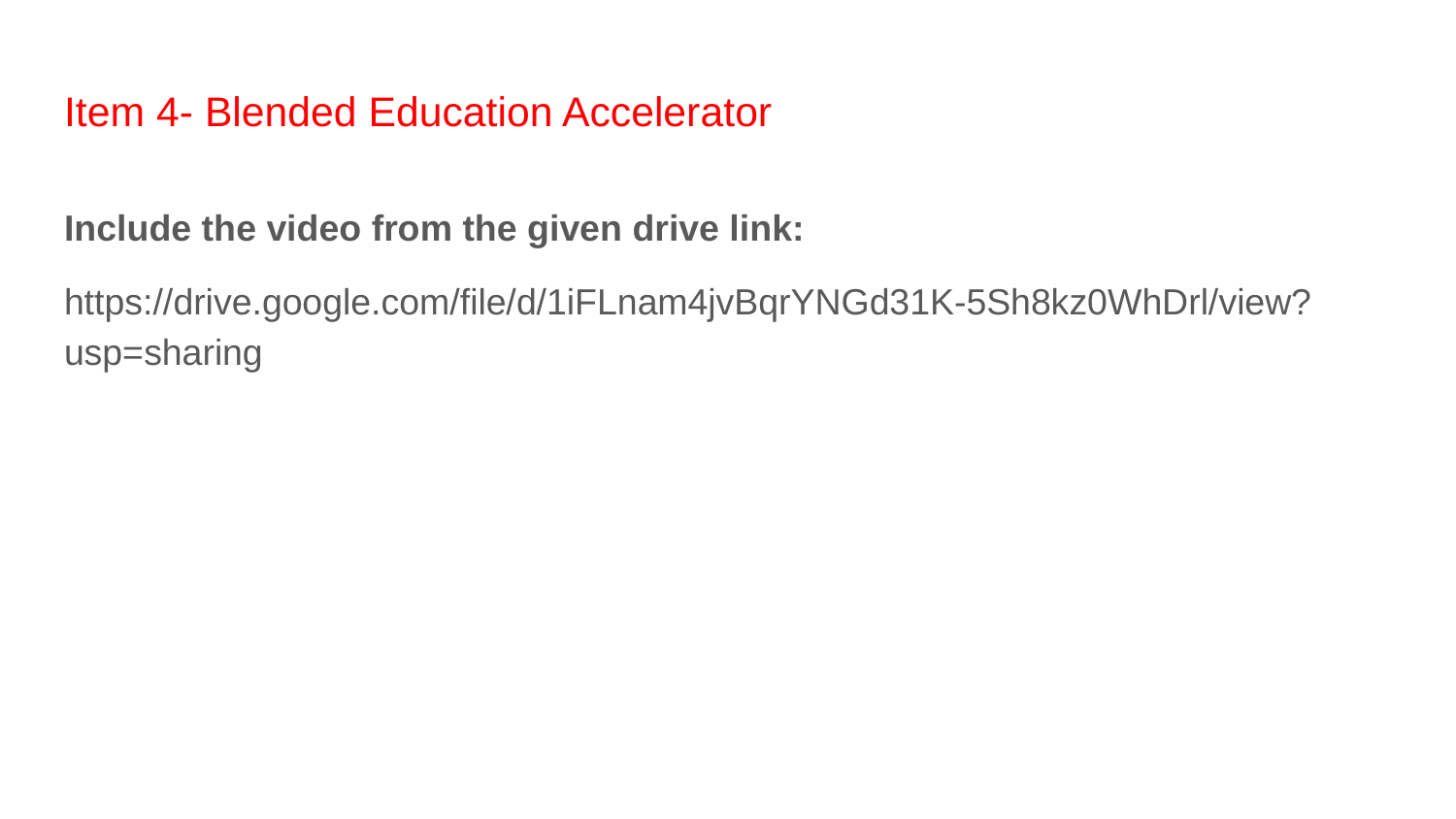

# Item 4- Blended Education Accelerator
Include the video from the given drive link:
https://drive.google.com/file/d/1iFLnam4jvBqrYNGd31K-5Sh8kz0WhDrl/view?usp=sharing